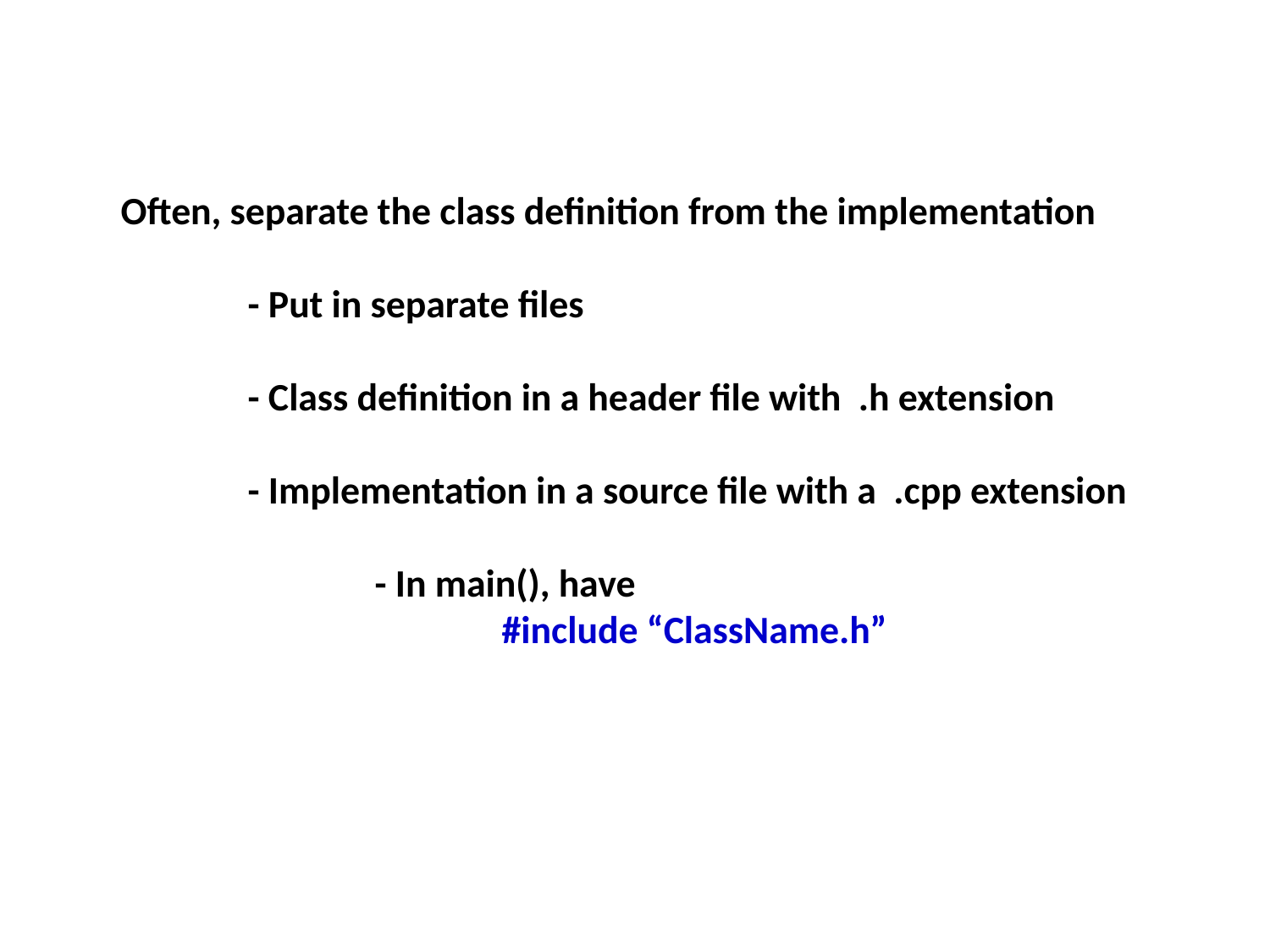

Often, separate the class definition from the implementation

	- Put in separate files

	- Class definition in a header file with  .h extension

	- Implementation in a source file with a  .cpp extension

		- In main(), have
			#include “ClassName.h”